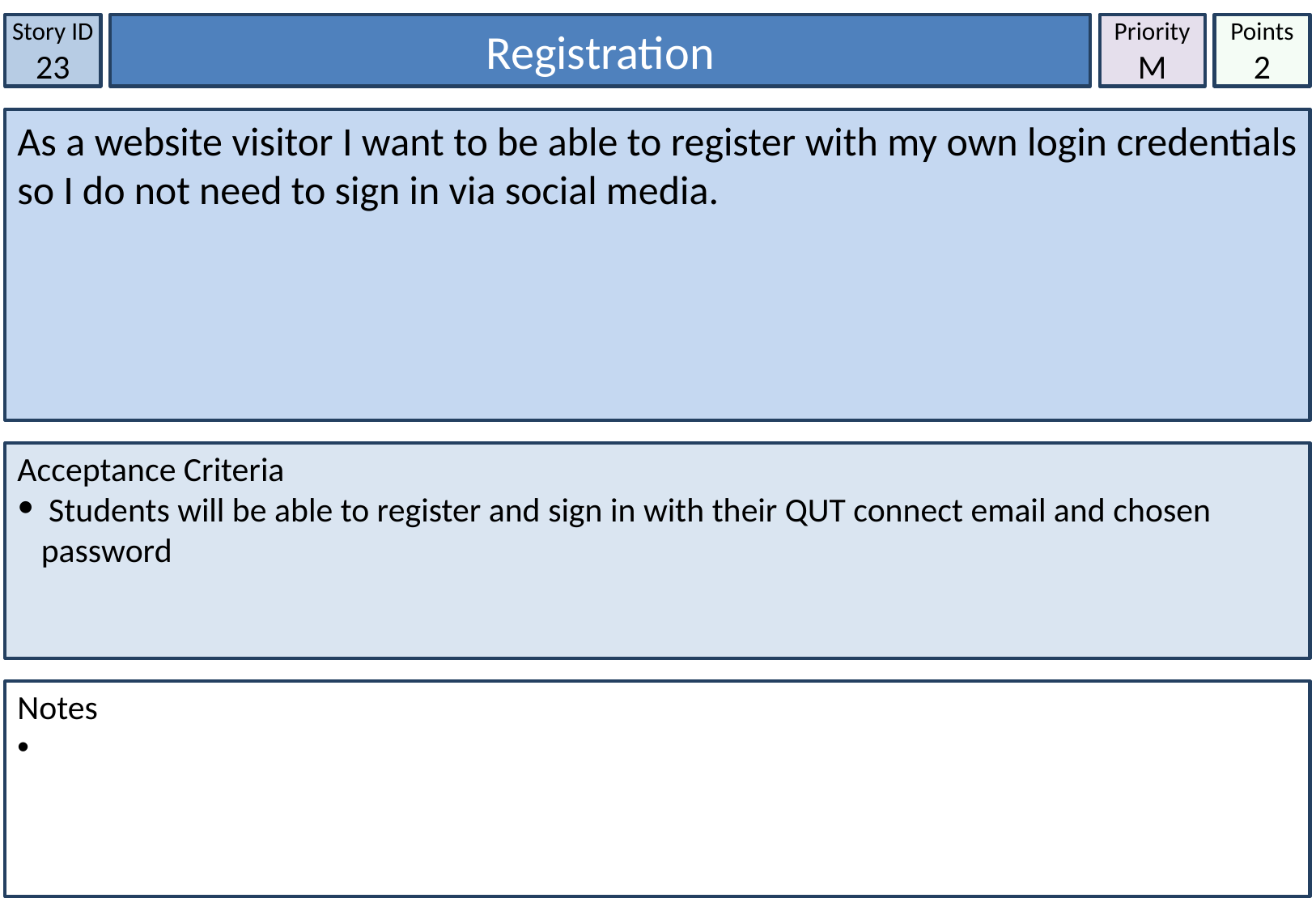

Story ID
23
Registration
Priority
M
Points
2
As a website visitor I want to be able to register with my own login credentials so I do not need to sign in via social media.
Acceptance Criteria
 Students will be able to register and sign in with their QUT connect email and chosen password
Notes